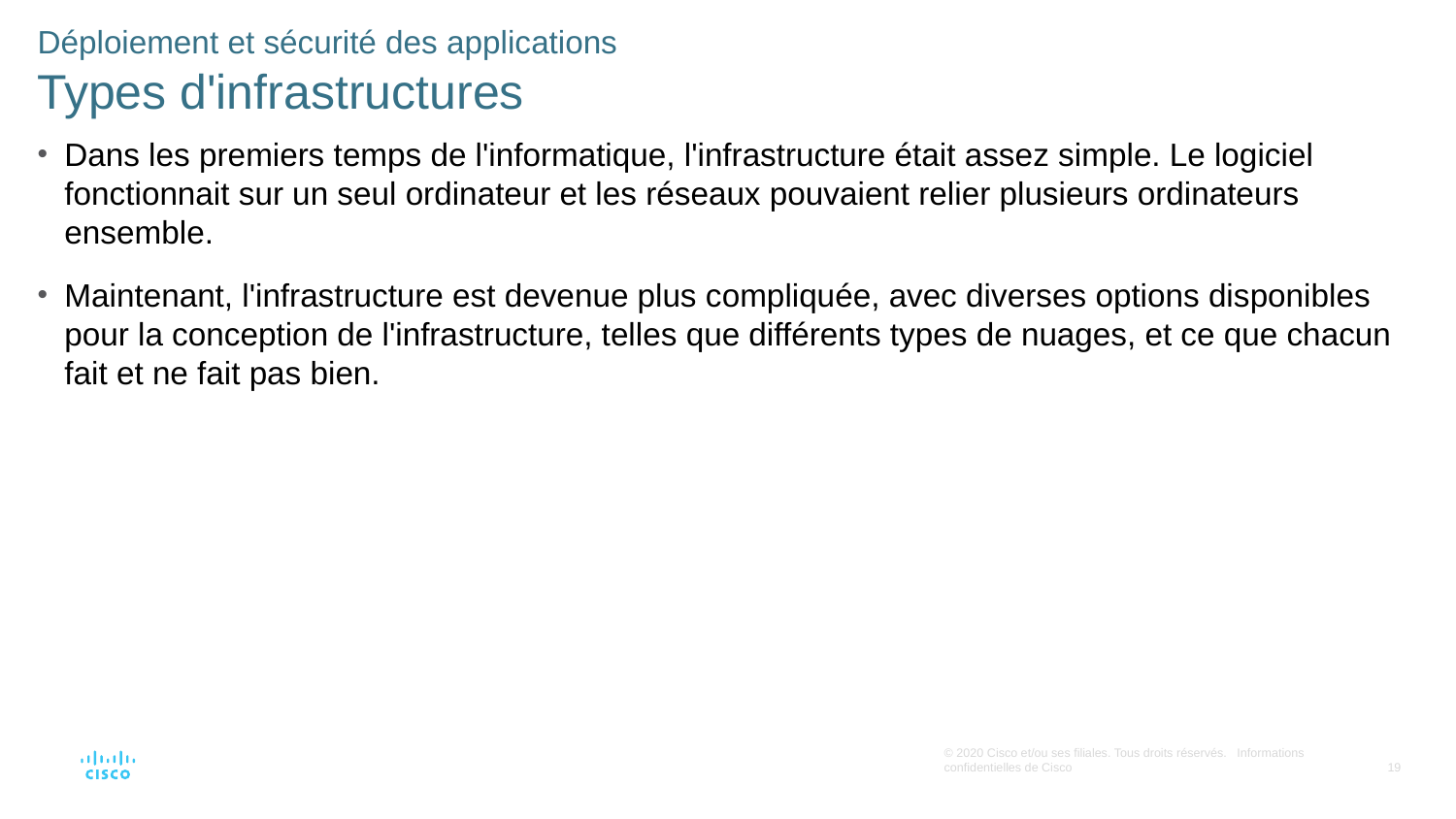

Déploiement et sécurité des applications
Types d'infrastructures
Dans les premiers temps de l'informatique, l'infrastructure était assez simple. Le logiciel fonctionnait sur un seul ordinateur et les réseaux pouvaient relier plusieurs ordinateurs ensemble.
Maintenant, l'infrastructure est devenue plus compliquée, avec diverses options disponibles pour la conception de l'infrastructure, telles que différents types de nuages, et ce que chacun fait et ne fait pas bien.